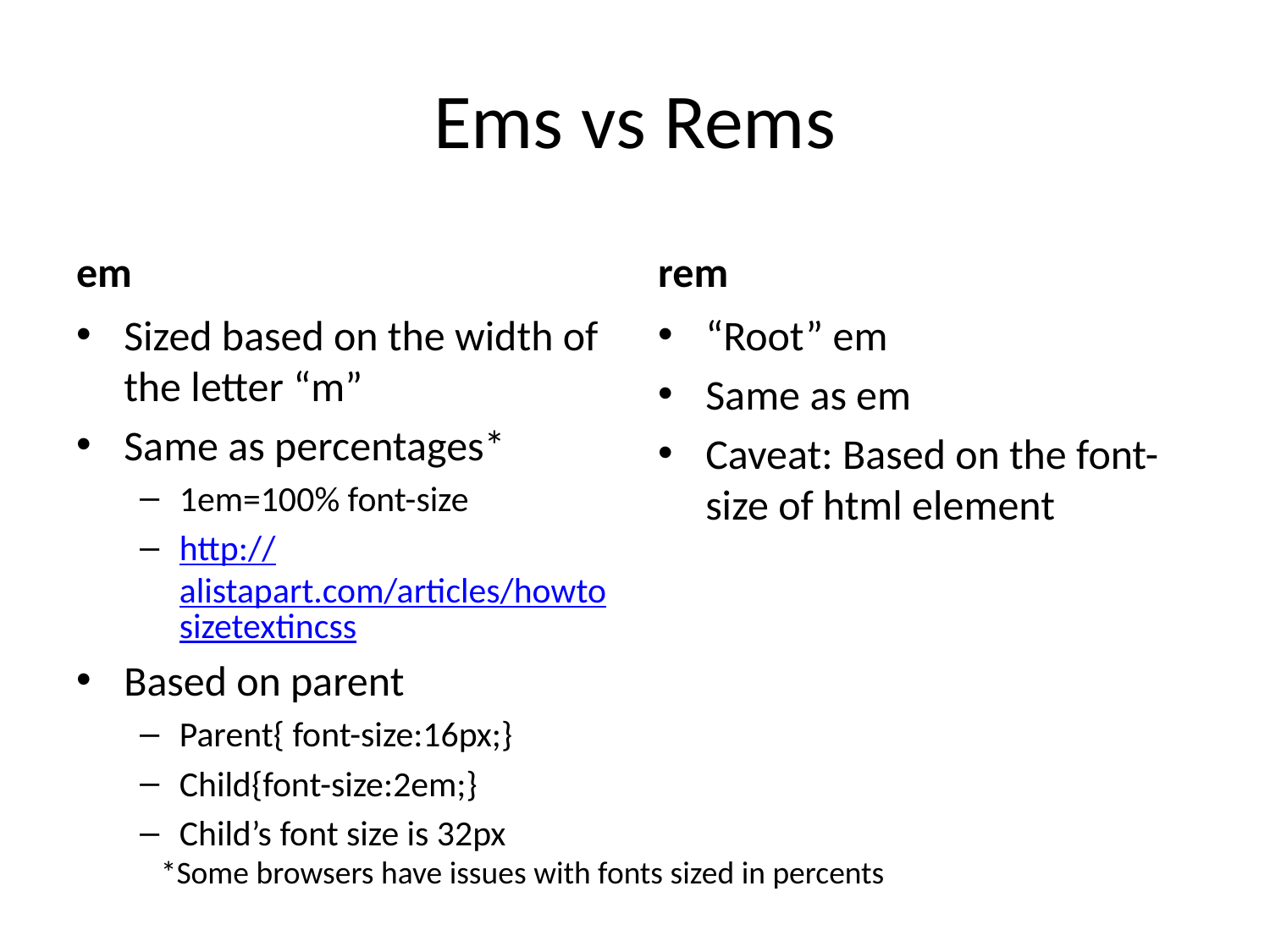

# Ems vs Rems
em
rem
Sized based on the width of the letter “m”
Same as percentages*
1em=100% font-size
http://alistapart.com/articles/howtosizetextincss
Based on parent
Parent{ font-size:16px;}
Child{font-size:2em;}
Child’s font size is 32px

“Root” em
Same as em
Caveat: Based on the font-size of html element

*Some browsers have issues with fonts sized in percents